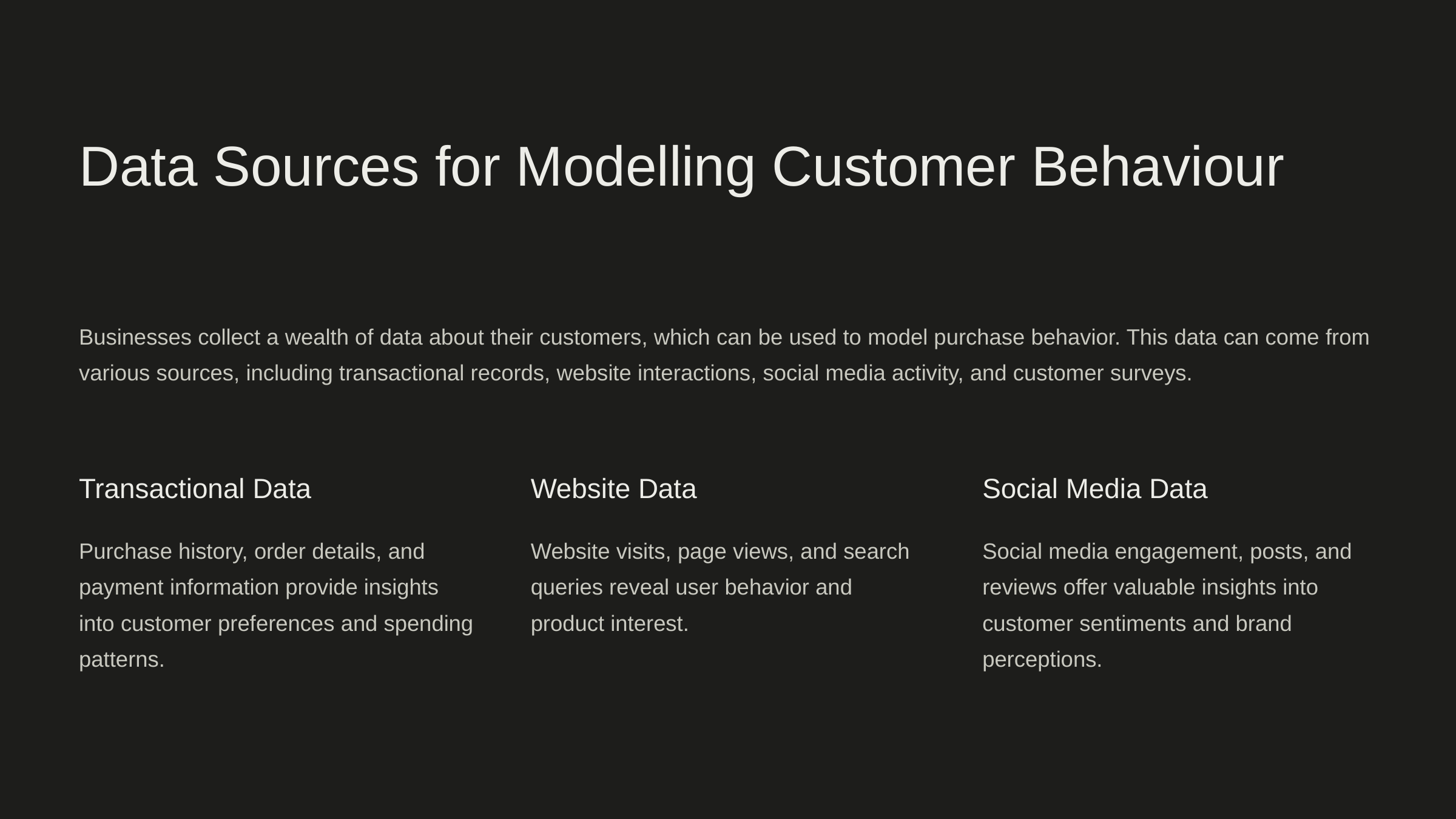

Data Sources for Modelling Customer Behaviour
Businesses collect a wealth of data about their customers, which can be used to model purchase behavior. This data can come from various sources, including transactional records, website interactions, social media activity, and customer surveys.
Transactional Data
Website Data
Social Media Data
Purchase history, order details, and payment information provide insights into customer preferences and spending patterns.
Website visits, page views, and search queries reveal user behavior and product interest.
Social media engagement, posts, and reviews offer valuable insights into customer sentiments and brand perceptions.